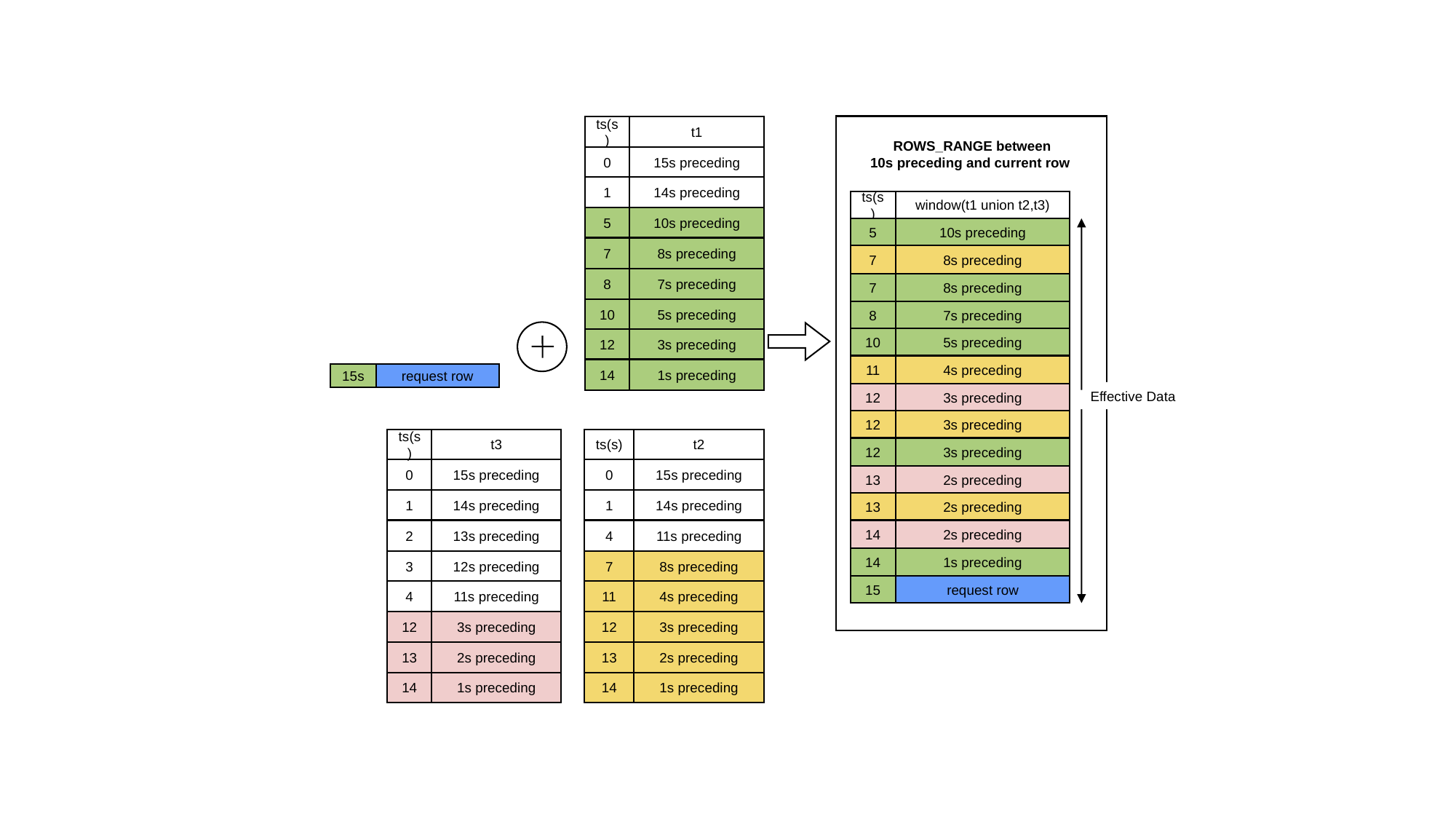

ts(s)
t1

ROWS_RANGE between
10s preceding and current row
0
15s preceding
1
14s preceding
ts(s)
window(t1 union t2,t3)
5
10s preceding
5
10s preceding

7
8s preceding
7
8s preceding
8
7s preceding
7
8s preceding
10
5s preceding
8
7s preceding

10
5s preceding
12
3s preceding

11
4s preceding
14
1s preceding
15s
request row
Effective Data
12
3s preceding

12
3s preceding
ts(s)
t3
ts(s)
t2
12
3s preceding
0
15s preceding
0
15s preceding
13
2s preceding
1
14s preceding
1
14s preceding
13
2s preceding
2
13s preceding
4
11s preceding
14
2s preceding
14
1s preceding
3
12s preceding
7
8s preceding
15
request row
4
11s preceding
11
4s preceding
12
3s preceding
12
3s preceding
13
2s preceding
13
2s preceding
14
1s preceding
14
1s preceding